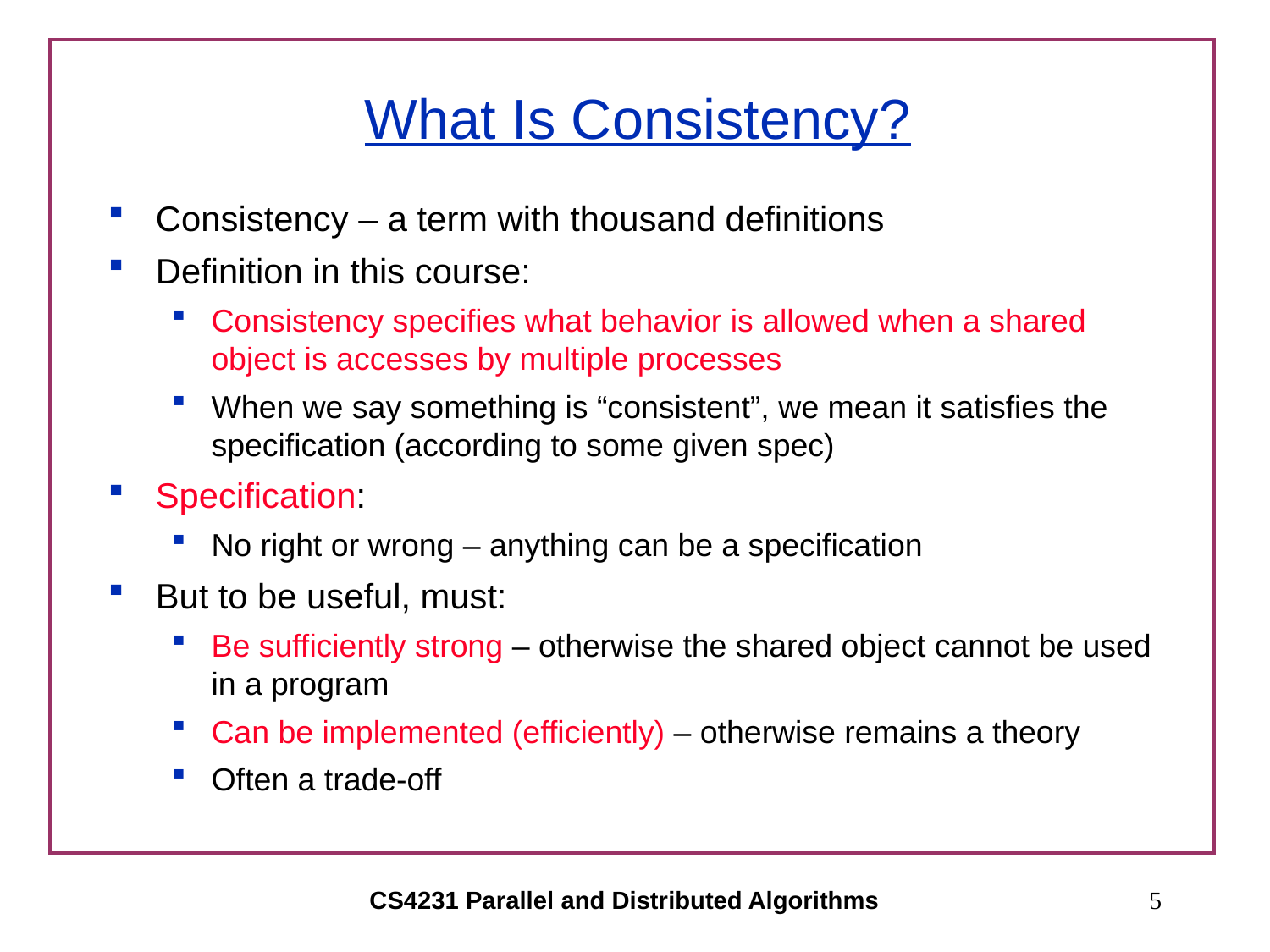

# What Is Consistency?
Consistency – a term with thousand definitions
Definition in this course:
Consistency specifies what behavior is allowed when a shared object is accesses by multiple processes
When we say something is “consistent”, we mean it satisfies the specification (according to some given spec)
Specification:
No right or wrong – anything can be a specification
But to be useful, must:
Be sufficiently strong – otherwise the shared object cannot be used in a program
Can be implemented (efficiently) – otherwise remains a theory
Often a trade-off
CS4231 Parallel and Distributed Algorithms
5